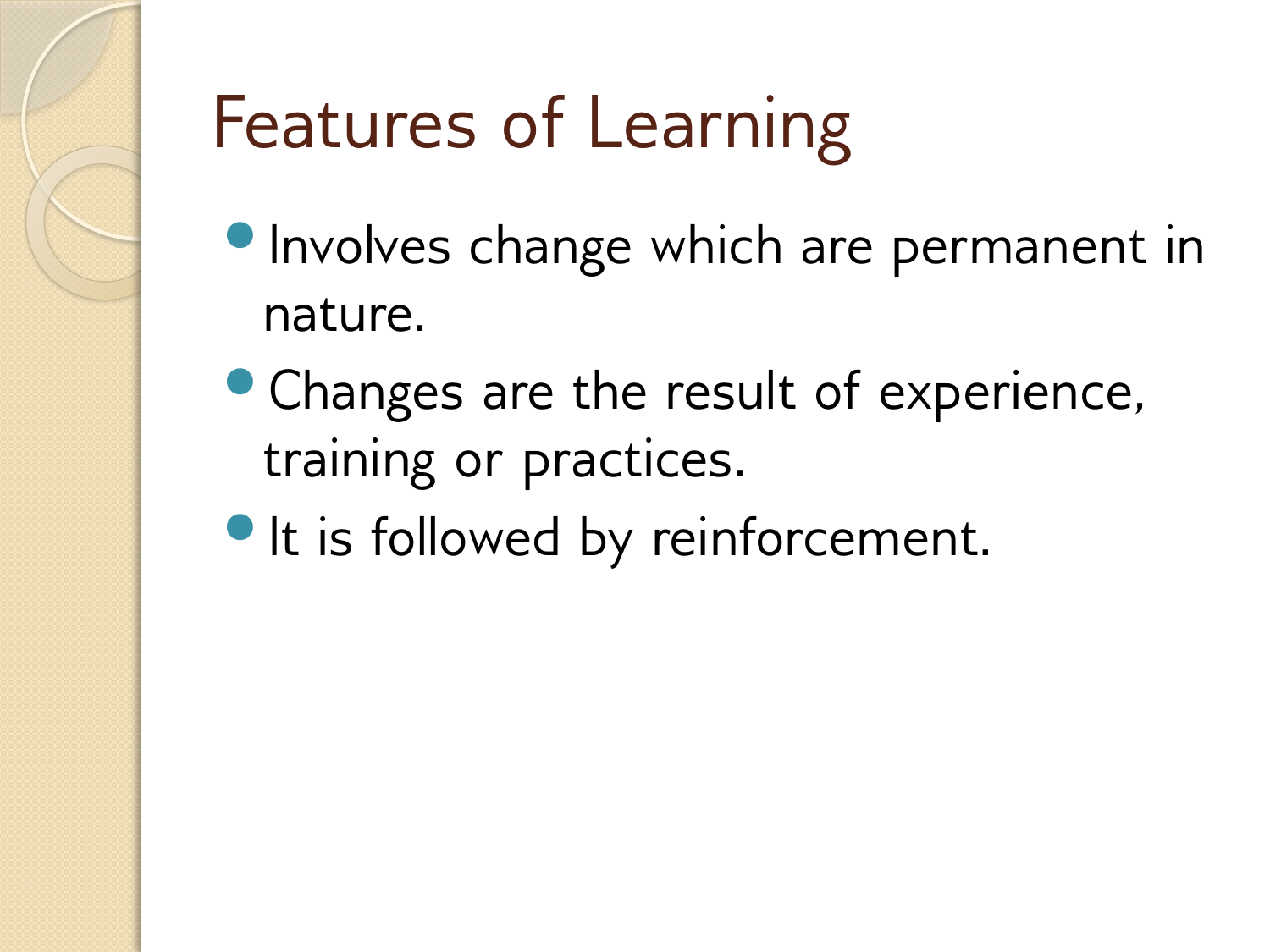

# Features of Learning
Involves change which are permanent in nature.
Changes are the result of experience, training or practices.
It is followed by reinforcement.